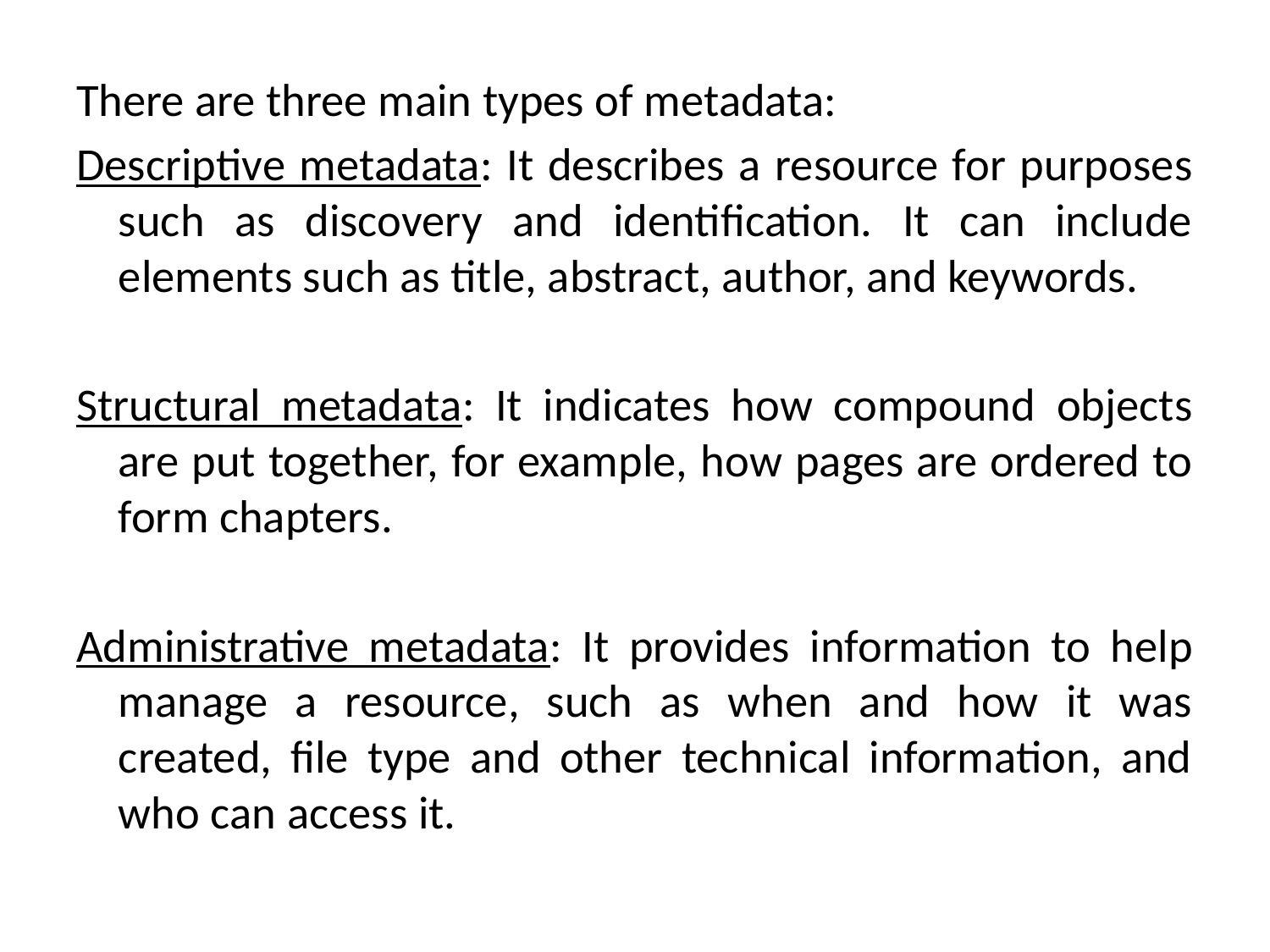

There are three main types of metadata:
Descriptive metadata: It describes a resource for purposes such as discovery and identification. It can include elements such as title, abstract, author, and keywords.

Structural metadata: It indicates how compound objects are put together, for example, how pages are ordered to form chapters.

Administrative metadata: It provides information to help manage a resource, such as when and how it was created, file type and other technical information, and who can access it.